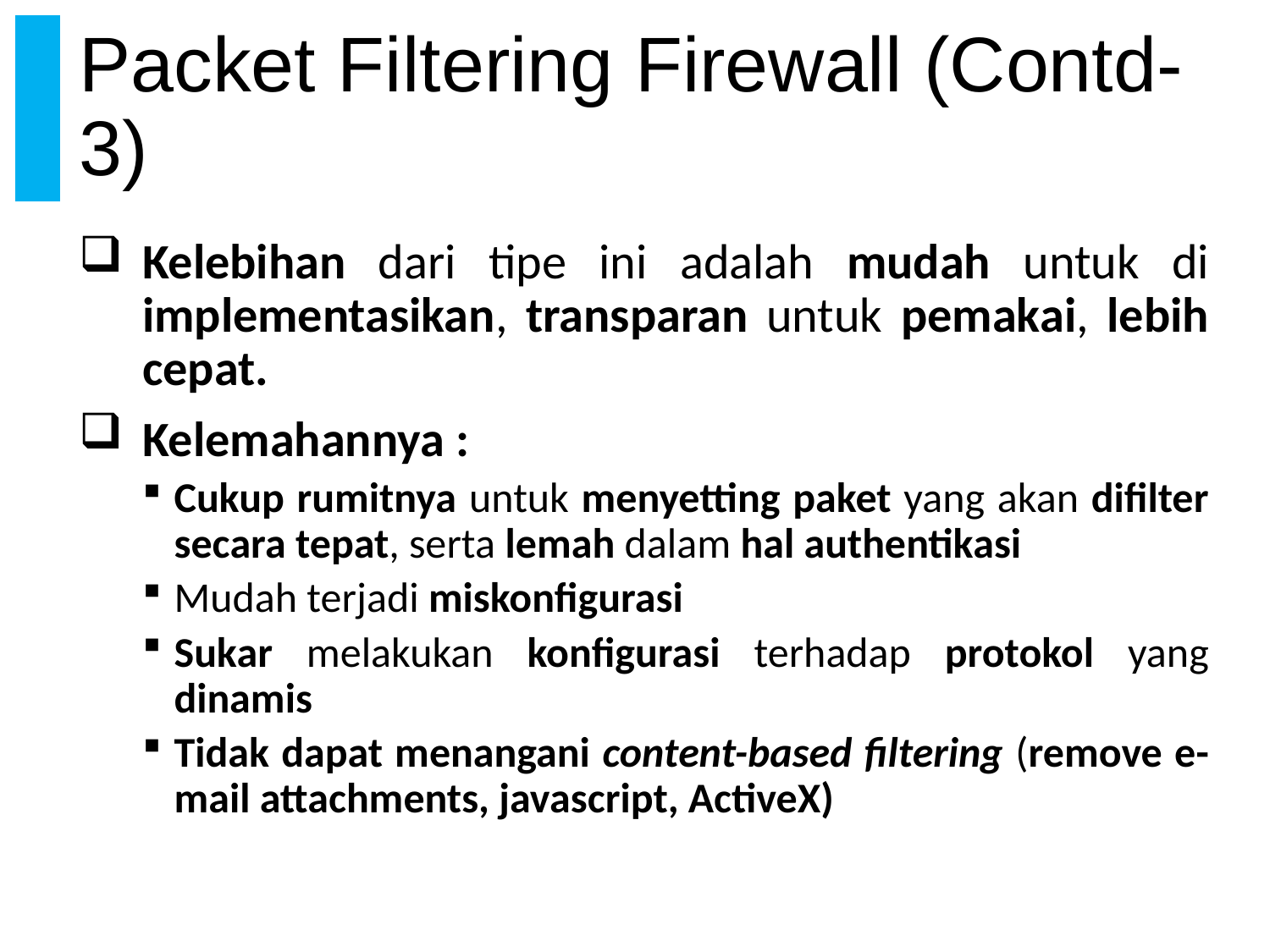

# Packet Filtering Firewall (Contd-3)
Kelebihan dari tipe ini adalah mudah untuk di implementasikan, transparan untuk pemakai, lebih cepat.
Kelemahannya :
Cukup rumitnya untuk menyetting paket yang akan difilter secara tepat, serta lemah dalam hal authentikasi
Mudah terjadi miskonfigurasi
Sukar melakukan konfigurasi terhadap protokol yang dinamis
Tidak dapat menangani content-based filtering (remove e-mail attachments, javascript, ActiveX)